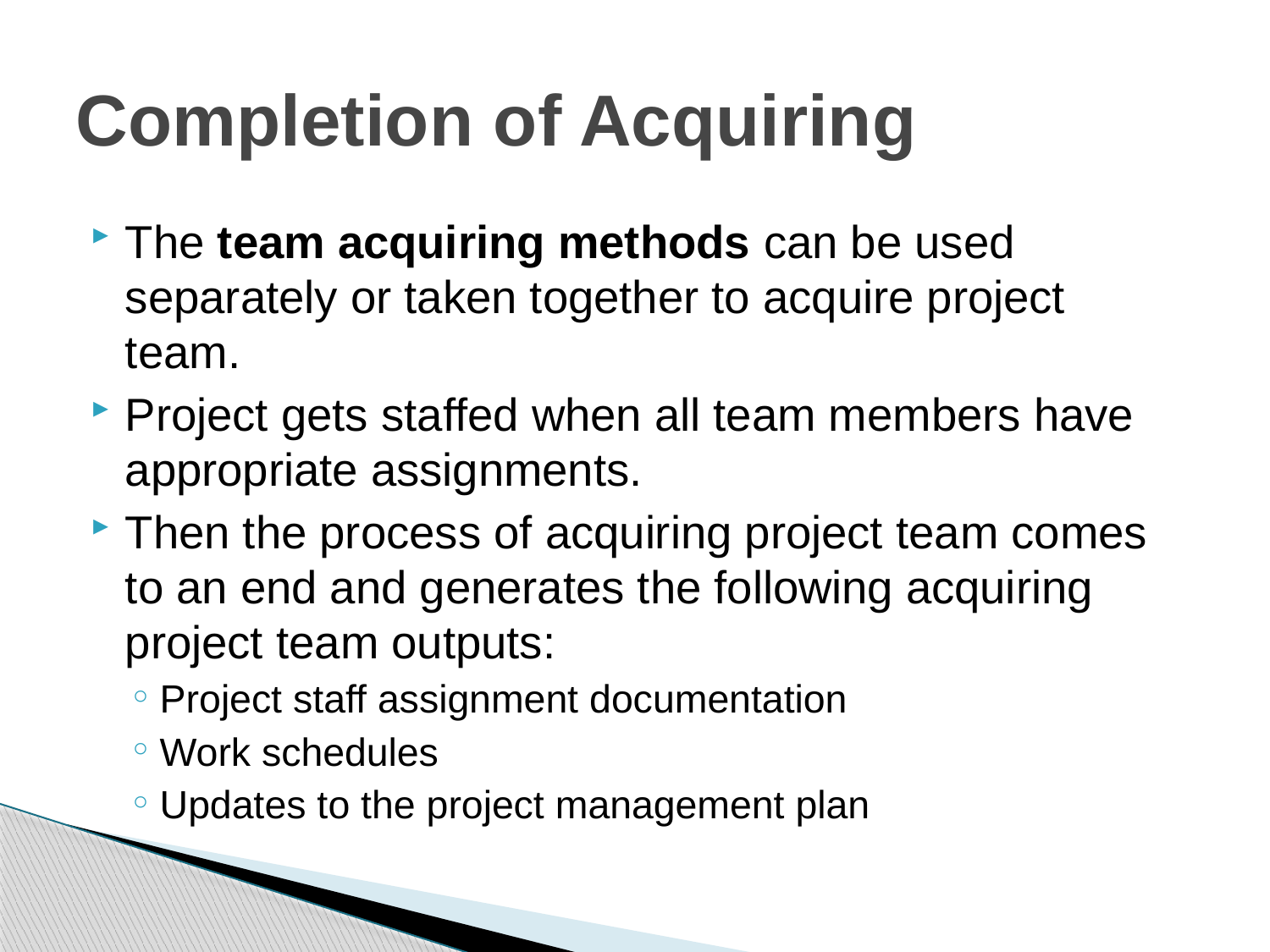

# Completion of Acquiring
The team acquiring methods can be used separately or taken together to acquire project team.
Project gets staffed when all team members have appropriate assignments.
Then the process of acquiring project team comes to an end and generates the following acquiring project team outputs:
Project staff assignment documentation
Work schedules
Updates to the project management plan